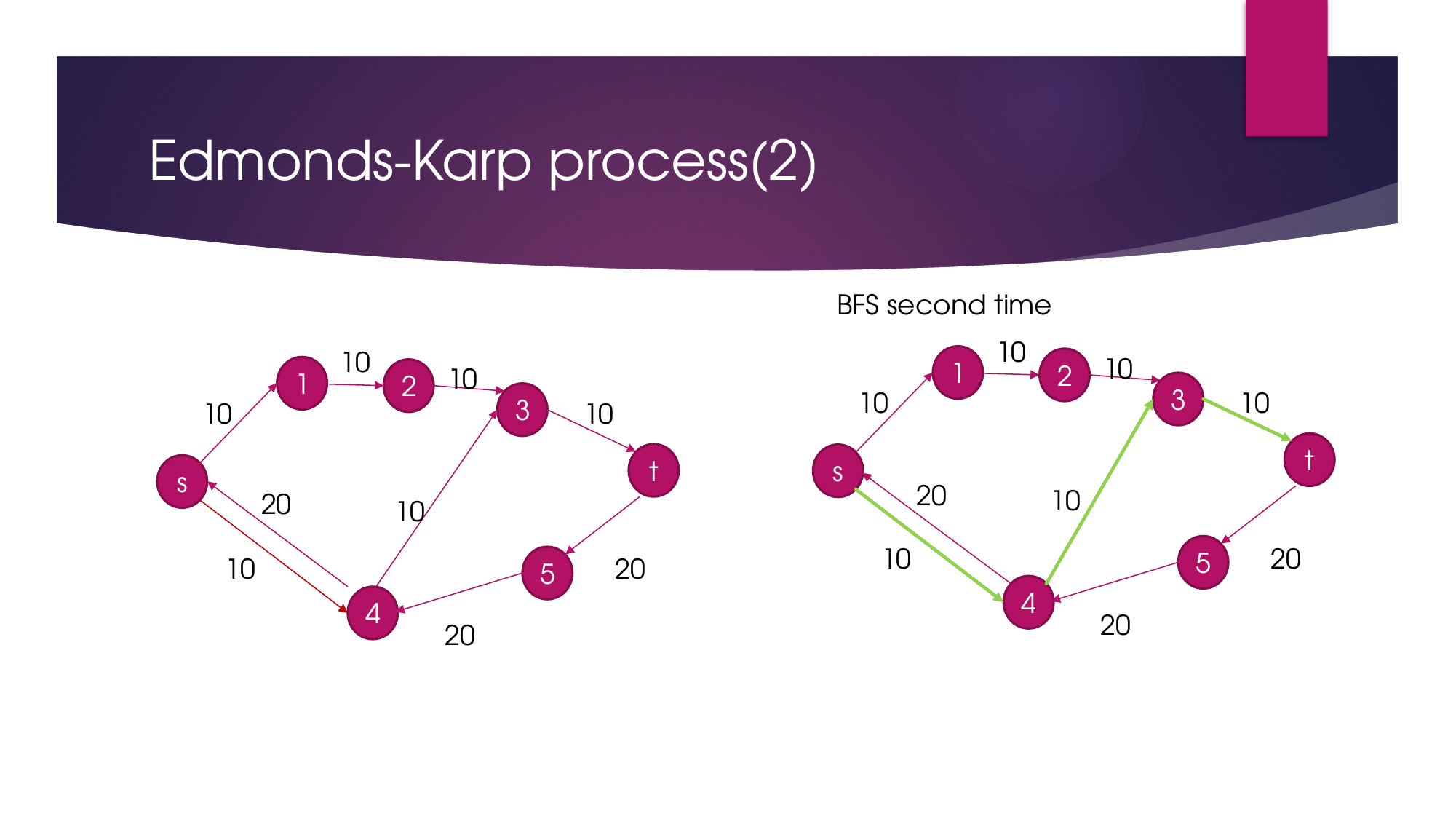

# Edmonds-Karp process(2)
BFS second time
10
10
1
10
2
1
10
2
3
10
10
3
10
10
t
t
s
s
20
10
20
10
10
5
20
10
5
20
4
4
20
20